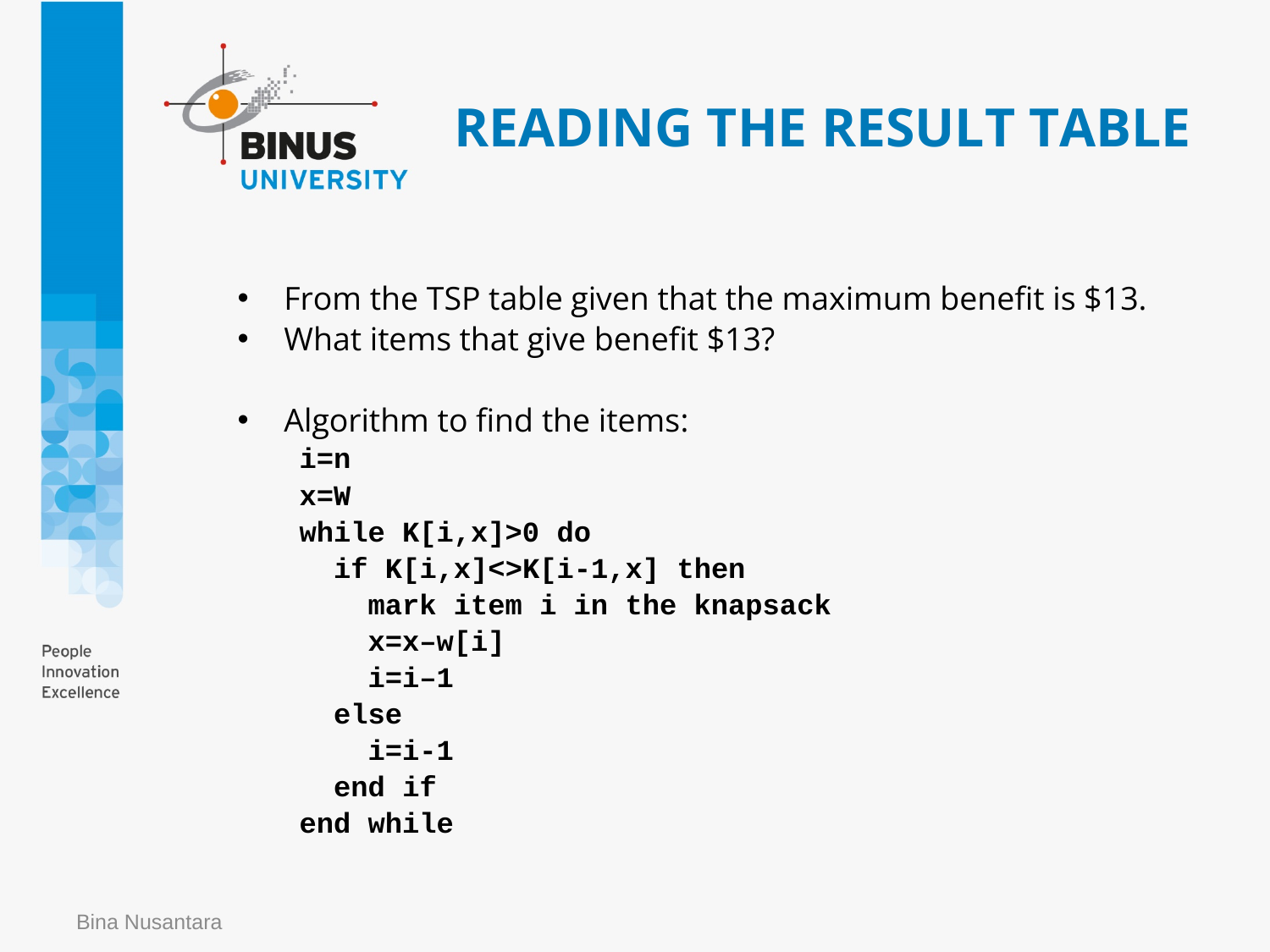

# READING THE RESULT TABLE
From the TSP table given that the maximum benefit is $13.
What items that give benefit $13?

Algorithm to find the items:
i=n
x=W
while K[i,x]>0 do
  if K[i,x]<>K[i-1,x] then
    mark item i in the knapsack
    x=x–w[i]
    i=i–1
  else
    i=i-1
  end if
end while
Bina Nusantara